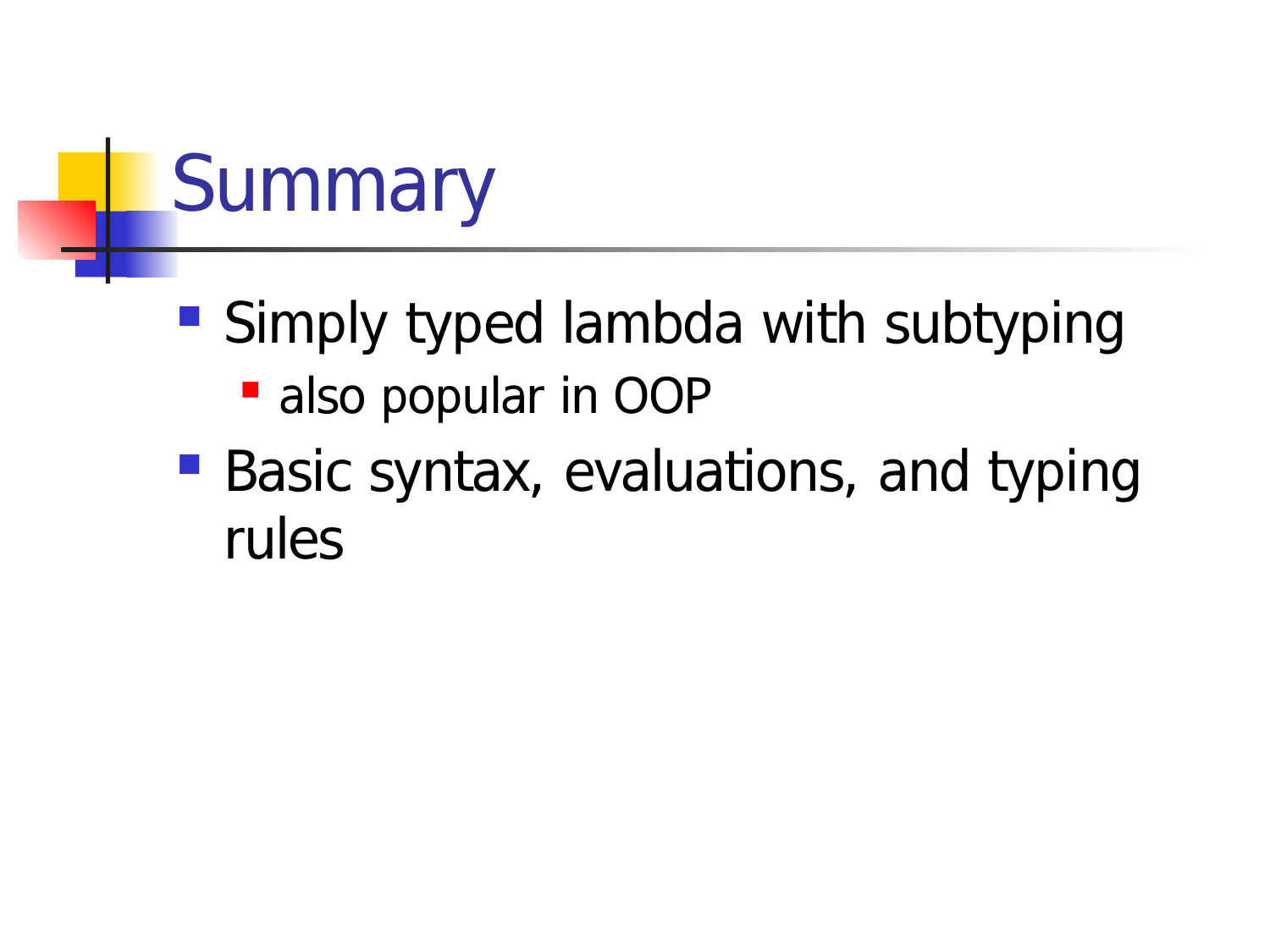

# Summary
Simply typed lambda with subtyping
also popular in OOP
Basic syntax, evaluations, and typing rules